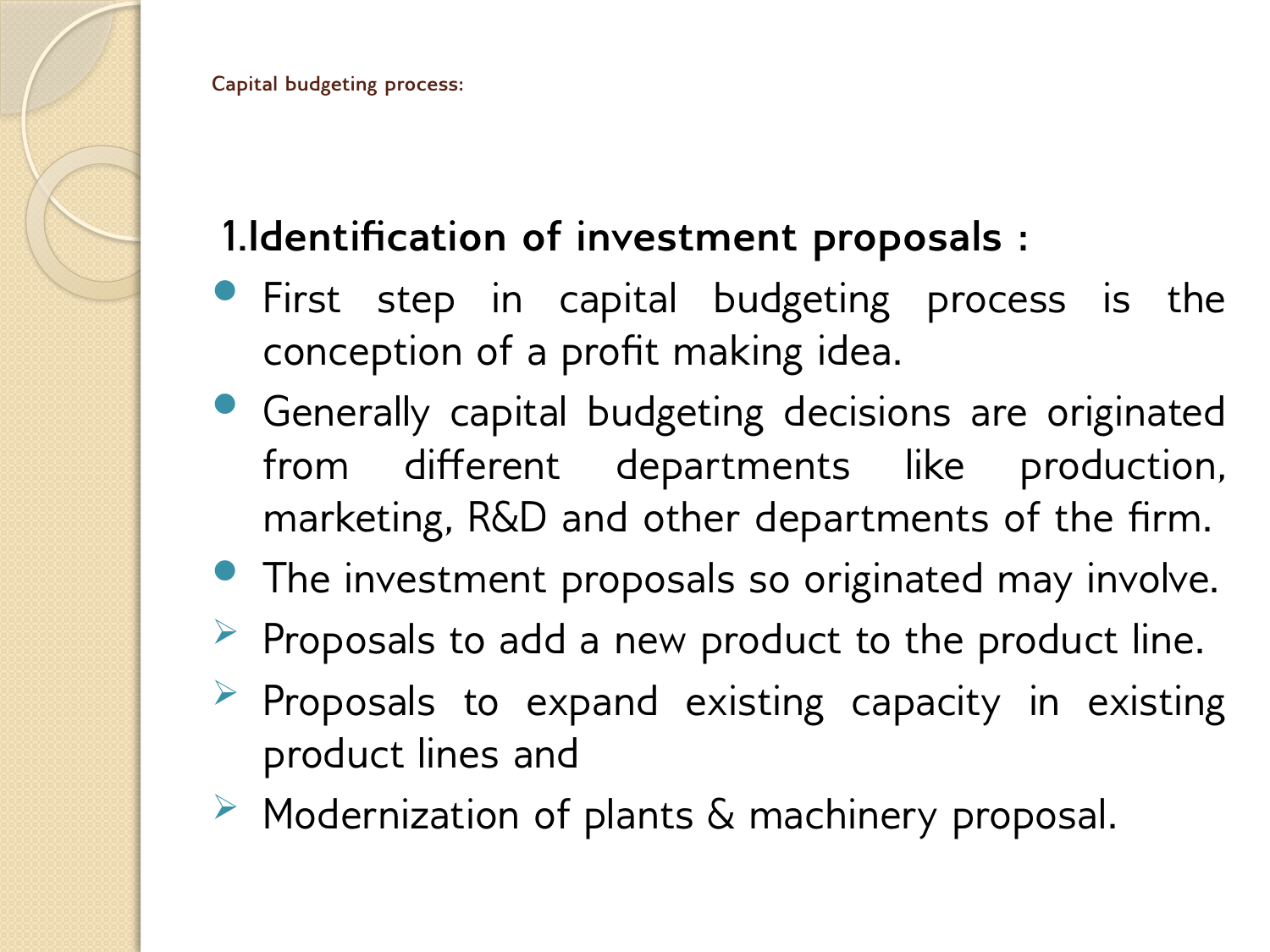

# Capital budgeting process:
1.Identification of investment proposals :
First step in capital budgeting process is the conception of a profit making idea.
Generally capital budgeting decisions are originated from different departments like production, marketing, R&D and other departments of the firm.
The investment proposals so originated may involve.
Proposals to add a new product to the product line.
Proposals to expand existing capacity in existing product lines and
Modernization of plants & machinery proposal.